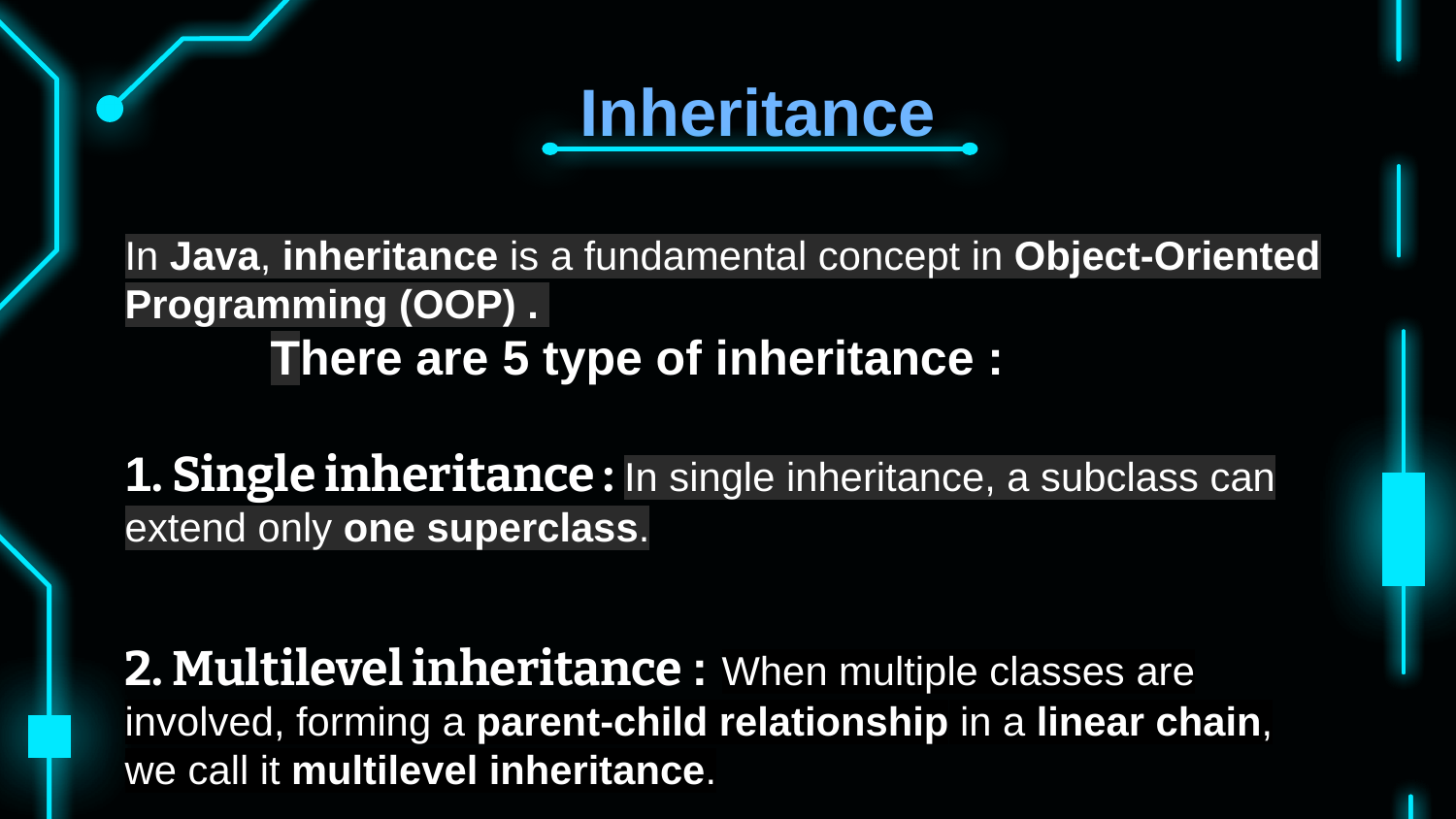

# Inheritance In Java, inheritance is a fundamental concept in Object-Oriented Programming (OOP) . There are 5 type of inheritance : 1. Single inheritance : In single inheritance, a subclass can extend only one superclass. 2. Multilevel inheritance : When multiple classes are involved, forming a parent-child relationship in a linear chain, we call it multilevel inheritance.